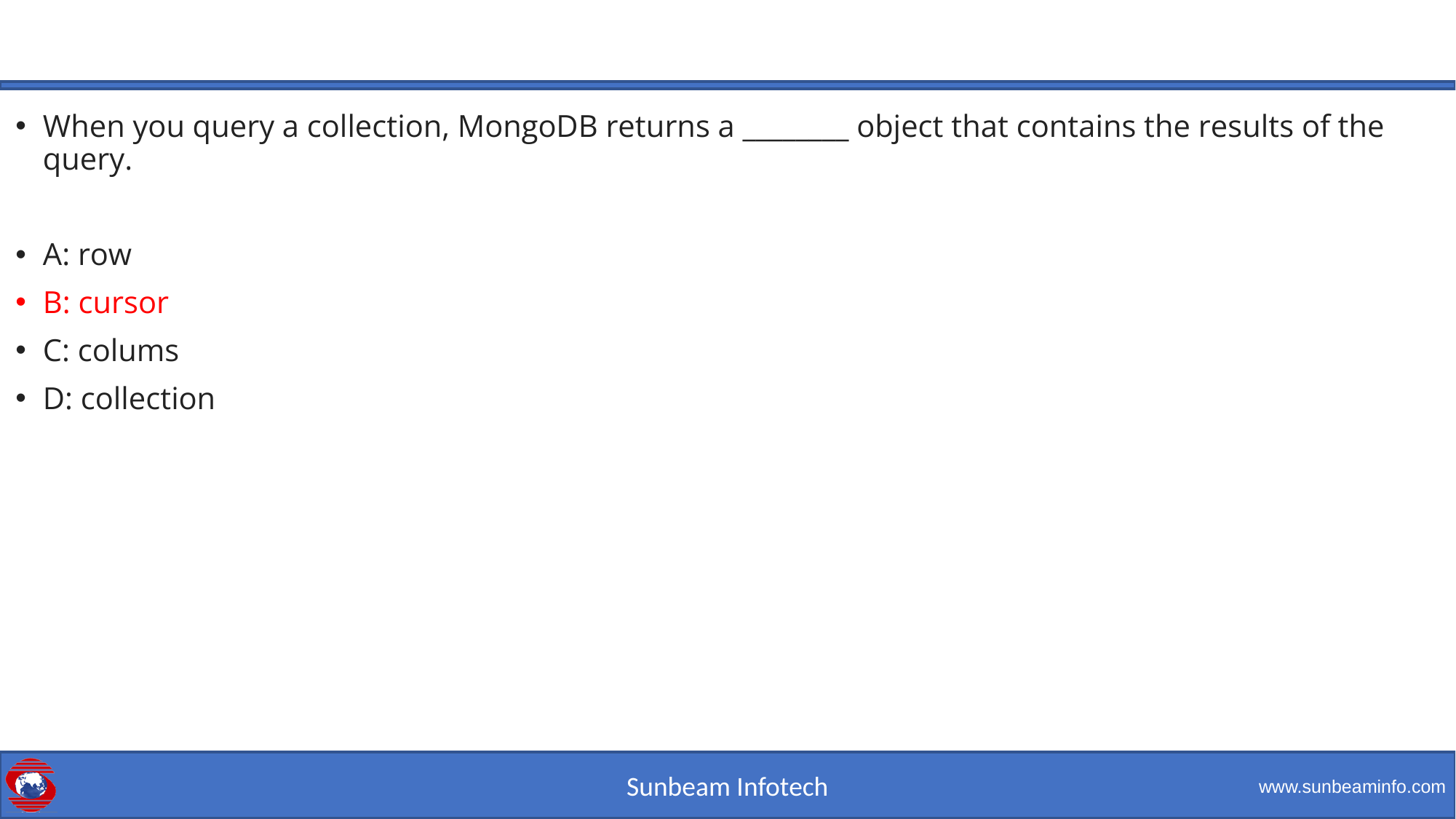

#
When you query a collection, MongoDB returns a ________ object that contains the results of the query.

A: row
B: cursor
C: colums
D: collection